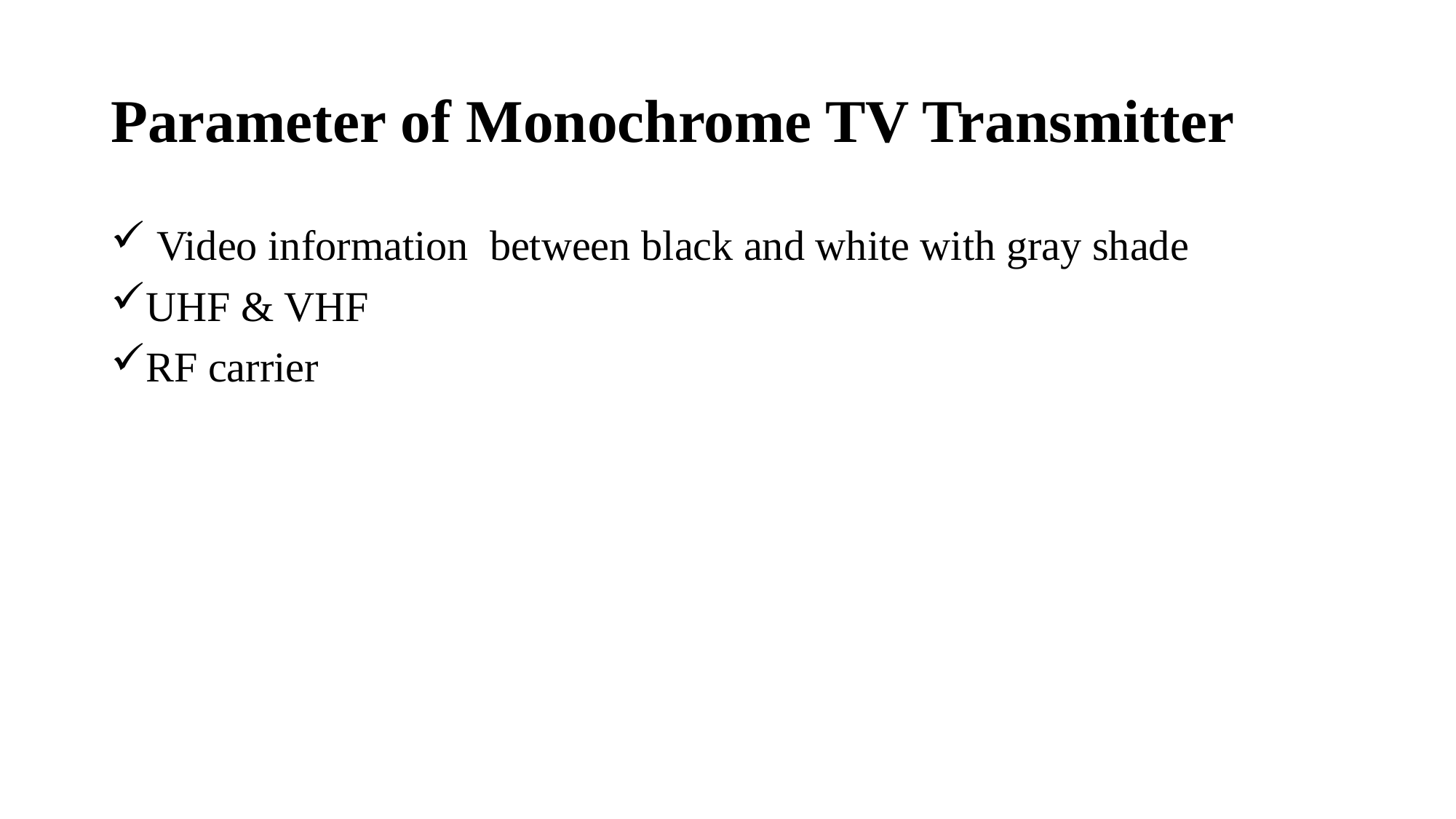

# Parameter of Monochrome TV Transmitter
 Video information  between black and white with gray shade
UHF & VHF
RF carrier